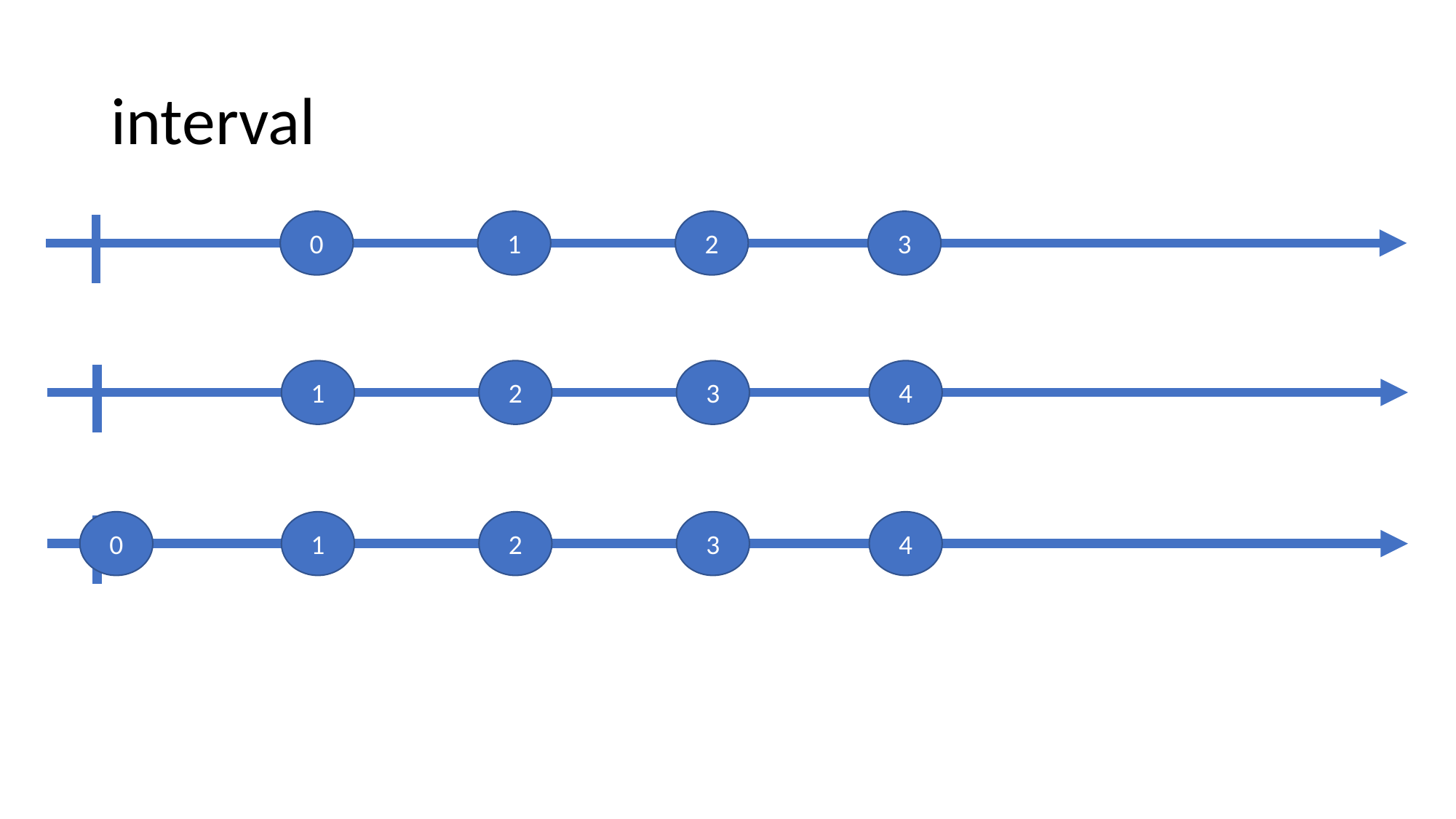

# interval
0
1
2
3
1
2
3
4
0
1
2
3
4